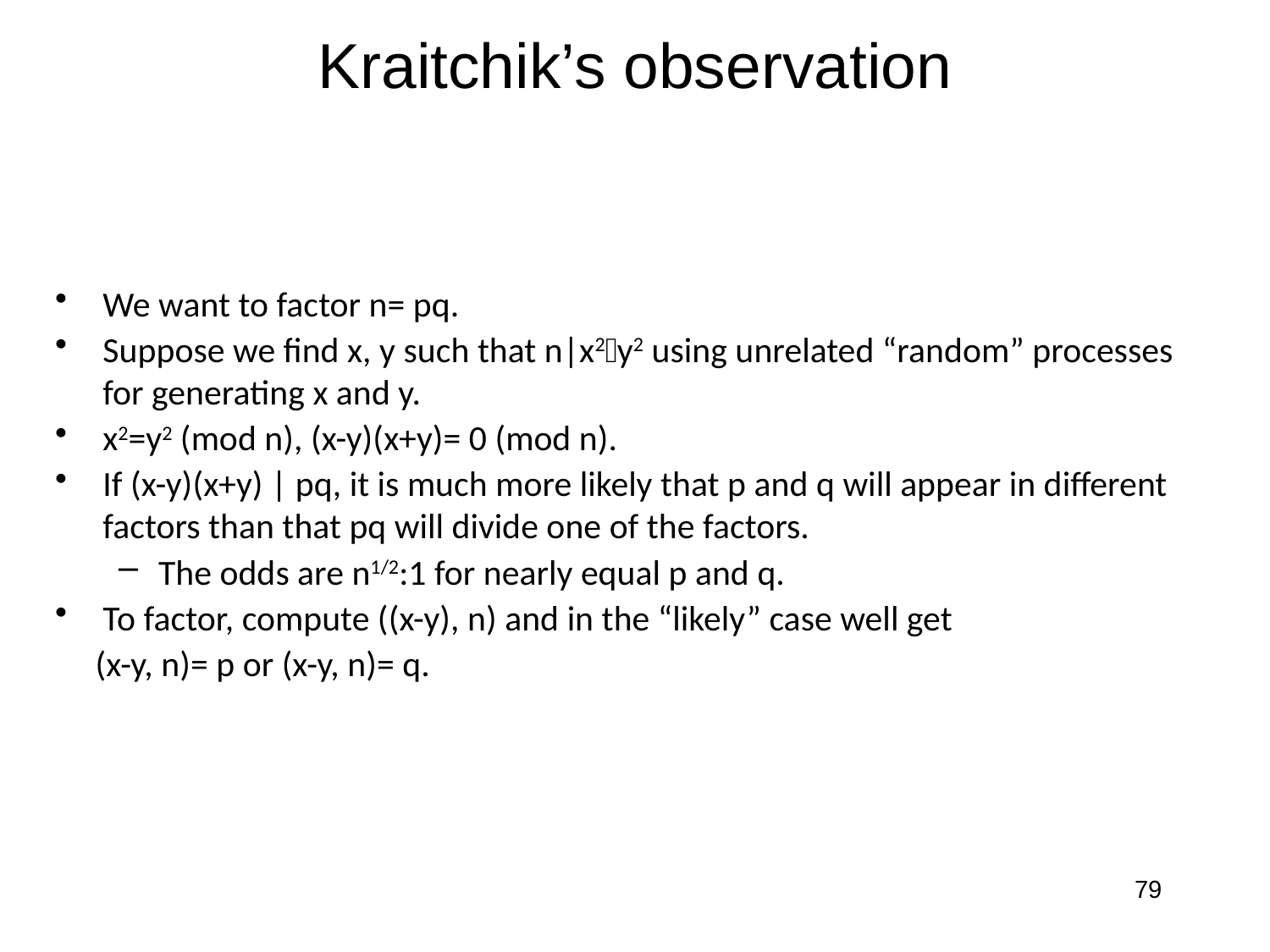

# Kraitchik’s observation
We want to factor n= pq.
Suppose we find x, y such that n|x2−y2 using unrelated “random” processes for generating x and y.
x2=y2 (mod n), (x-y)(x+y)= 0 (mod n).
If (x-y)(x+y) | pq, it is much more likely that p and q will appear in different factors than that pq will divide one of the factors.
The odds are n1/2:1 for nearly equal p and q.
To factor, compute ((x-y), n) and in the “likely” case well get
     (x-y, n)= p or (x-y, n)= q.

79